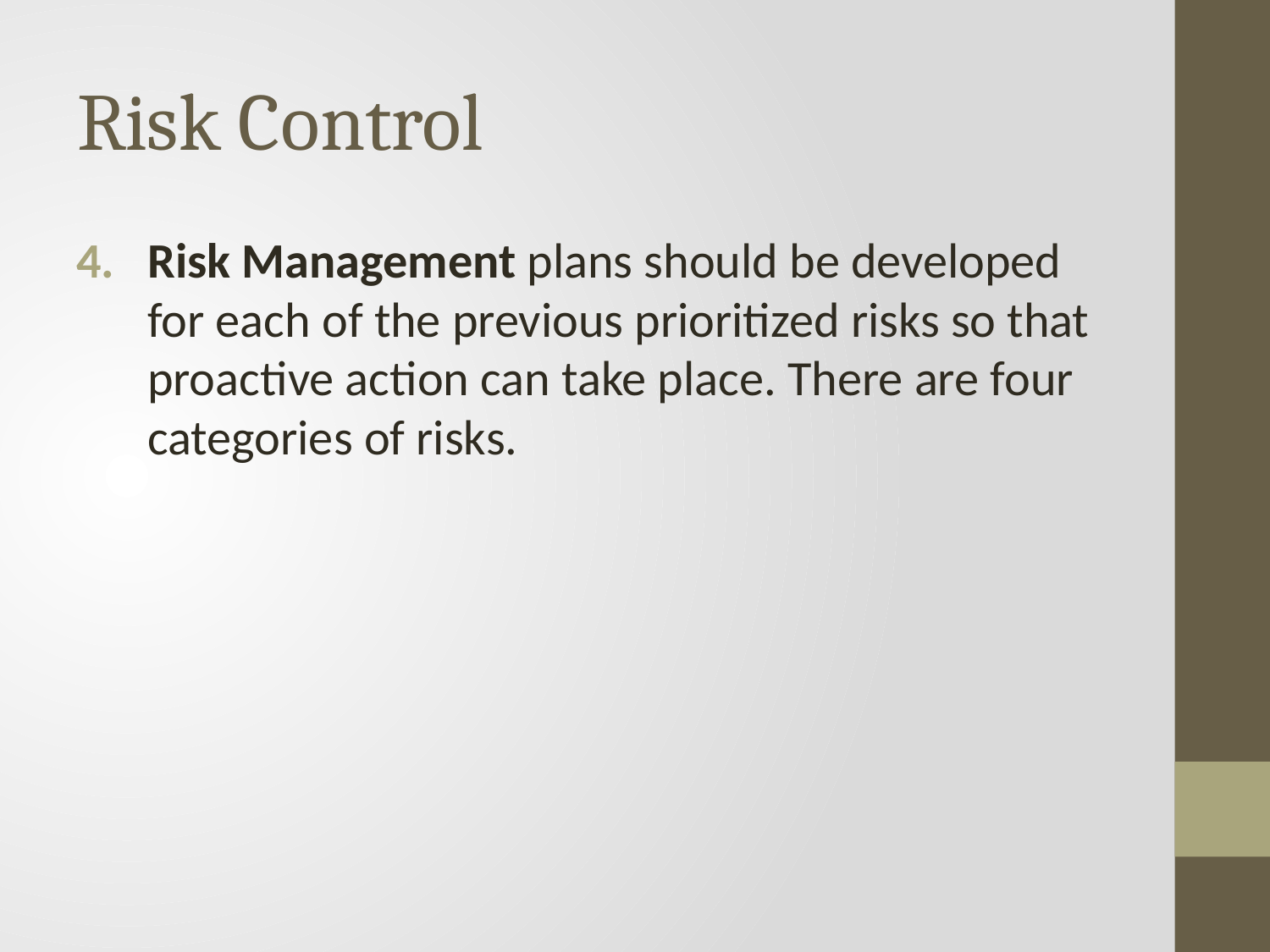

# Risk Control
Risk Management plans should be developed for each of the previous prioritized risks so that proactive action can take place. There are four categories of risks.